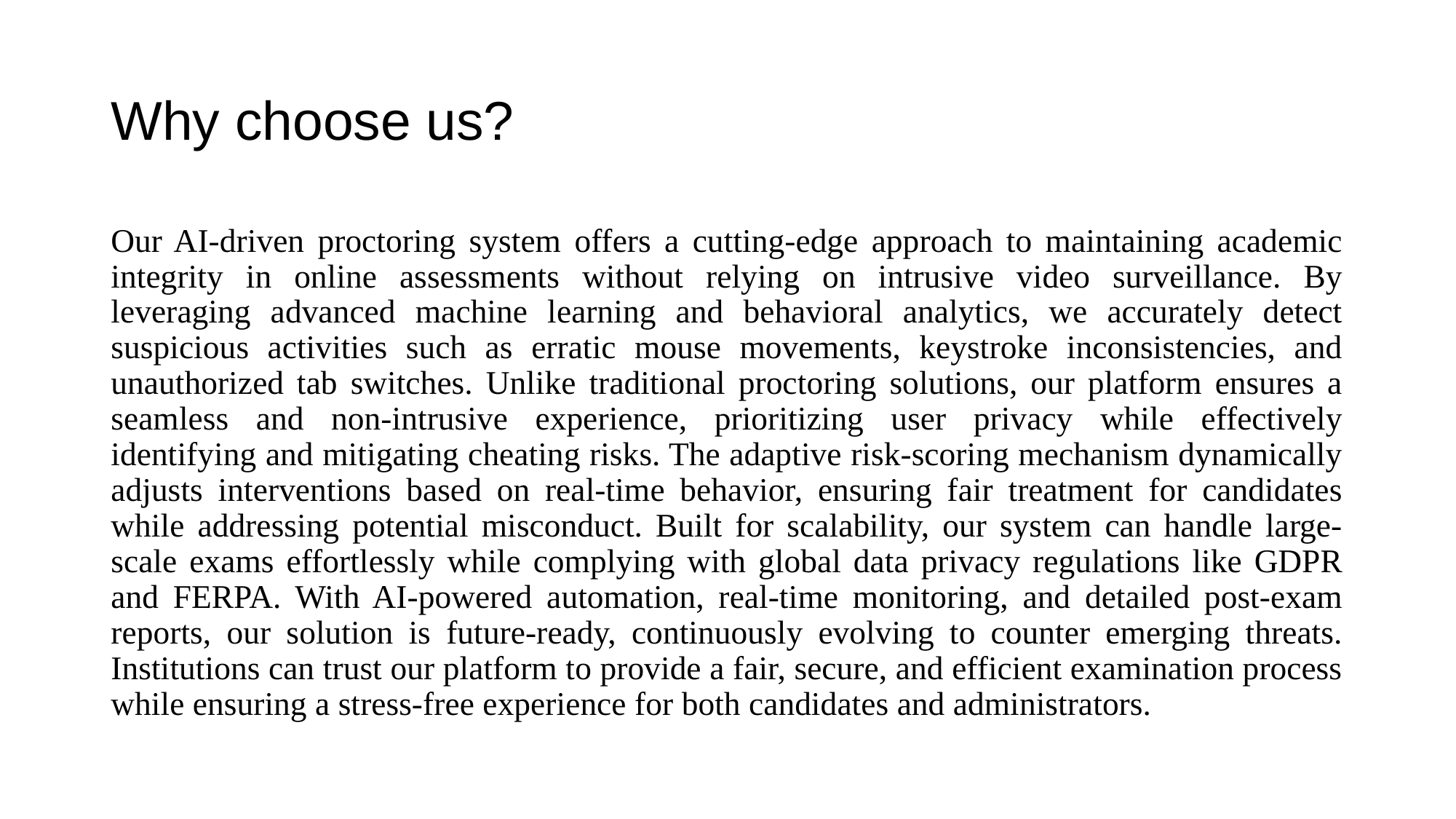

# Why choose us?
Our AI-driven proctoring system offers a cutting-edge approach to maintaining academic integrity in online assessments without relying on intrusive video surveillance. By leveraging advanced machine learning and behavioral analytics, we accurately detect suspicious activities such as erratic mouse movements, keystroke inconsistencies, and unauthorized tab switches. Unlike traditional proctoring solutions, our platform ensures a seamless and non-intrusive experience, prioritizing user privacy while effectively identifying and mitigating cheating risks. The adaptive risk-scoring mechanism dynamically adjusts interventions based on real-time behavior, ensuring fair treatment for candidates while addressing potential misconduct. Built for scalability, our system can handle large-scale exams effortlessly while complying with global data privacy regulations like GDPR and FERPA. With AI-powered automation, real-time monitoring, and detailed post-exam reports, our solution is future-ready, continuously evolving to counter emerging threats. Institutions can trust our platform to provide a fair, secure, and efficient examination process while ensuring a stress-free experience for both candidates and administrators.